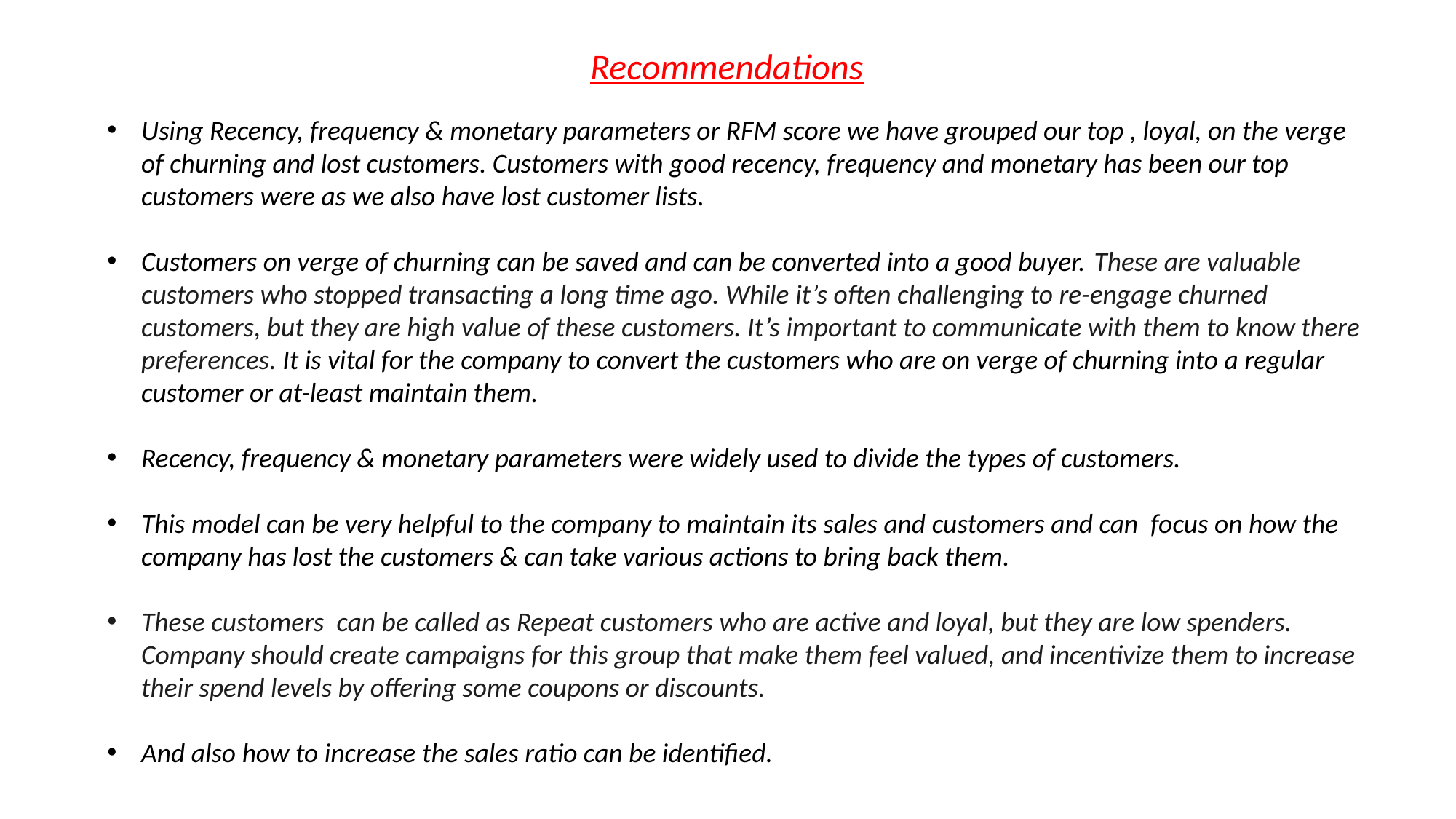

Recommendations
Using Recency, frequency & monetary parameters or RFM score we have grouped our top , loyal, on the verge of churning and lost customers. Customers with good recency, frequency and monetary has been our top customers were as we also have lost customer lists.

Customers on verge of churning can be saved and can be converted into a good buyer. These are valuable customers who stopped transacting a long time ago. While it’s often challenging to re-engage churned customers, but they are high value of these customers. It’s important to communicate with them to know there preferences. It is vital for the company to convert the customers who are on verge of churning into a regular customer or at-least maintain them.

Recency, frequency & monetary parameters were widely used to divide the types of customers.

This model can be very helpful to the company to maintain its sales and customers and can  focus on how the company has lost the customers & can take various actions to bring back them.

These customers  can be called as Repeat customers who are active and loyal, but they are low spenders. Company should create campaigns for this group that make them feel valued, and incentivize them to increase their spend levels by offering some coupons or discounts.

And also how to increase the sales ratio can be identified.